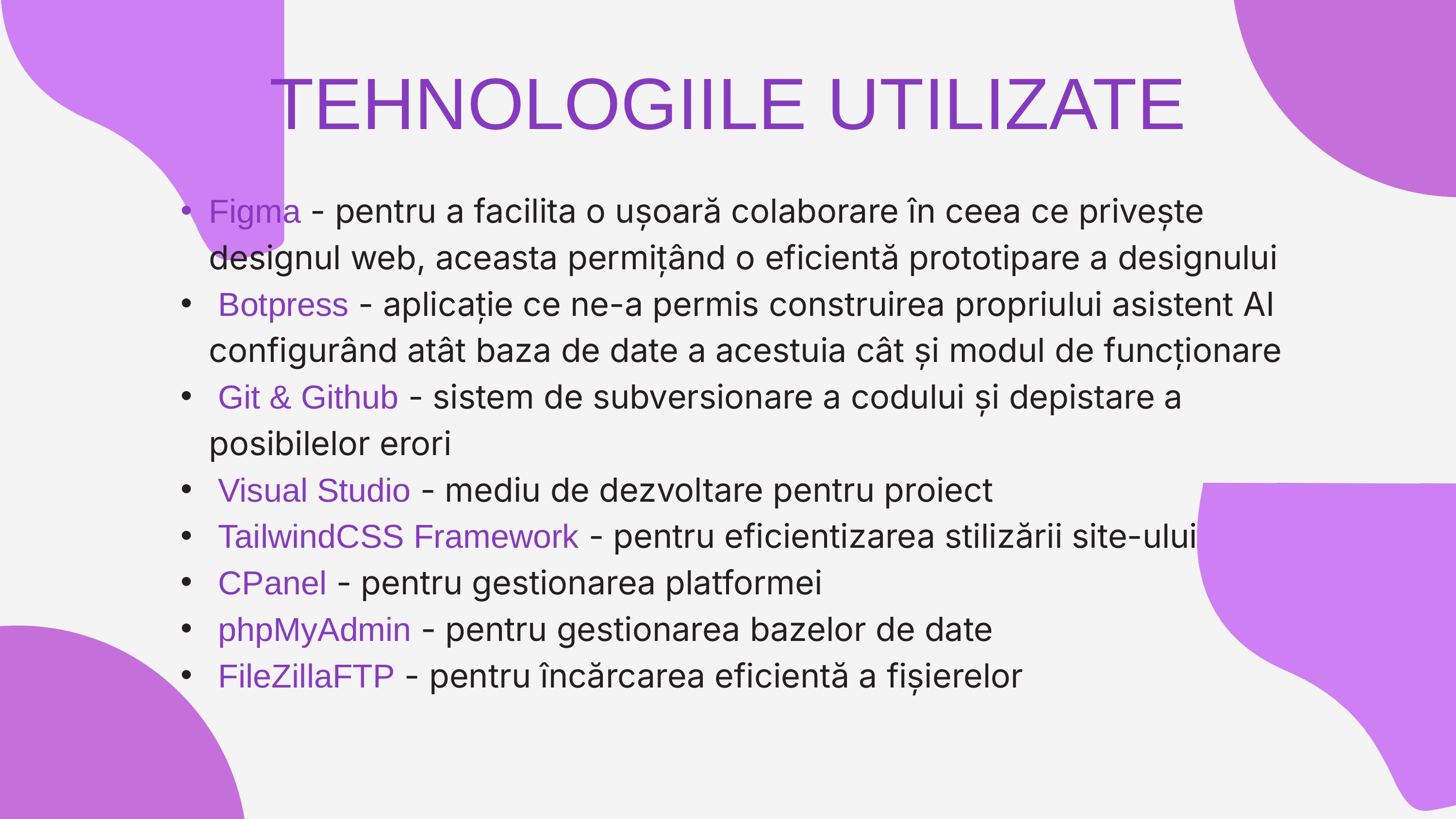

TEHNOLOGIILE UTILIZATE
Figma - pentru a facilita o ușoară colaborare în ceea ce privește designul web, aceasta permițând o eficientă prototipare a designului
 Botpress - aplicație ce ne-a permis construirea propriului asistent AI configurând atât baza de date a acestuia cât și modul de funcționare
 Git & Github - sistem de subversionare a codului și depistare a posibilelor erori
 Visual Studio - mediu de dezvoltare pentru proiect
 TailwindCSS Framework - pentru eficientizarea stilizării site-ului
 CPanel - pentru gestionarea platformei
 phpMyAdmin - pentru gestionarea bazelor de date
 FileZillaFTP - pentru încărcarea eficientă a fișierelor